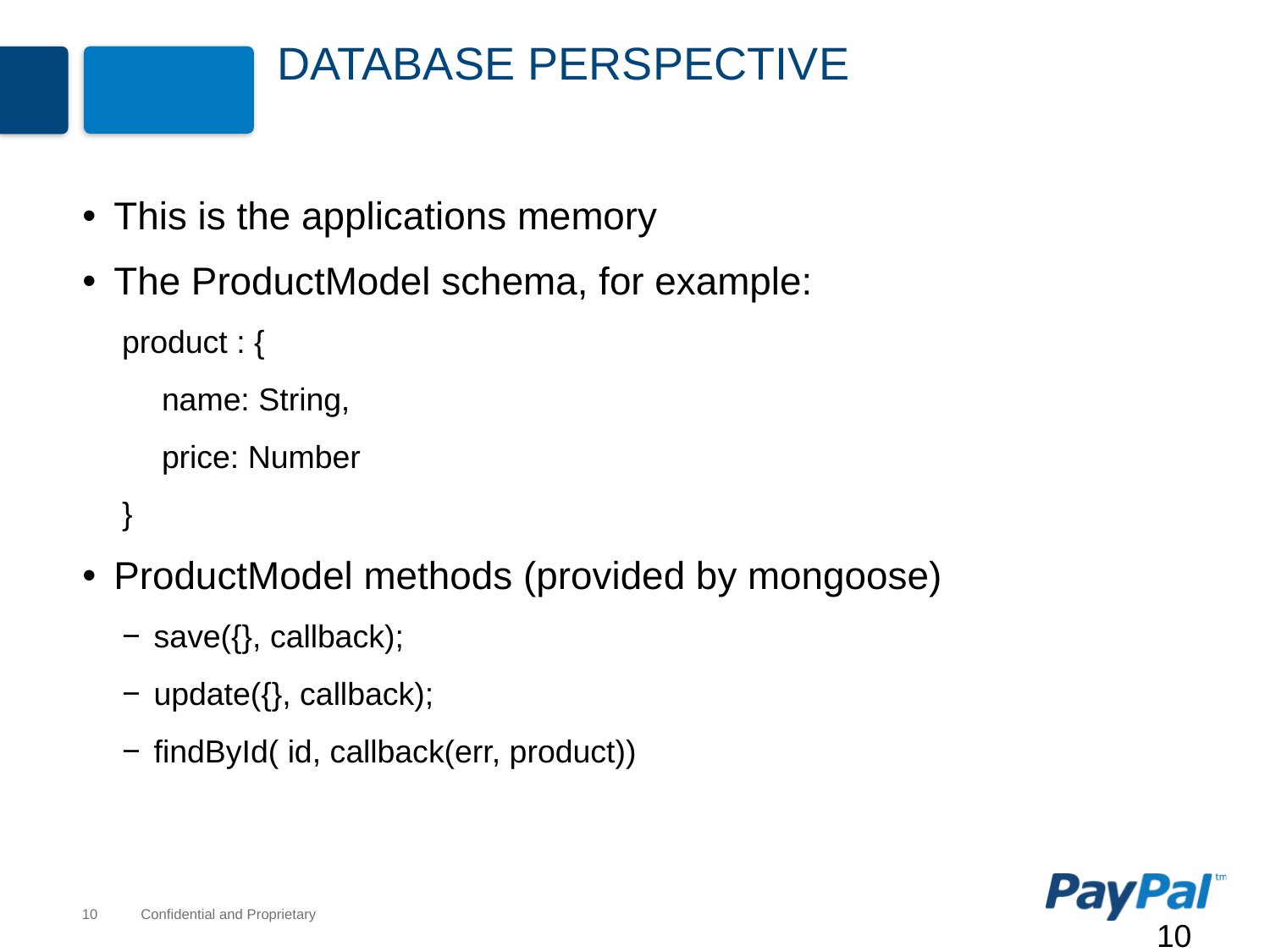

# Database Perspective
This is the applications memory
The ProductModel schema, for example:
product : {
name: String,
price: Number
}
ProductModel methods (provided by mongoose)
save({}, callback);
update({}, callback);
findById( id, callback(err, product))

10